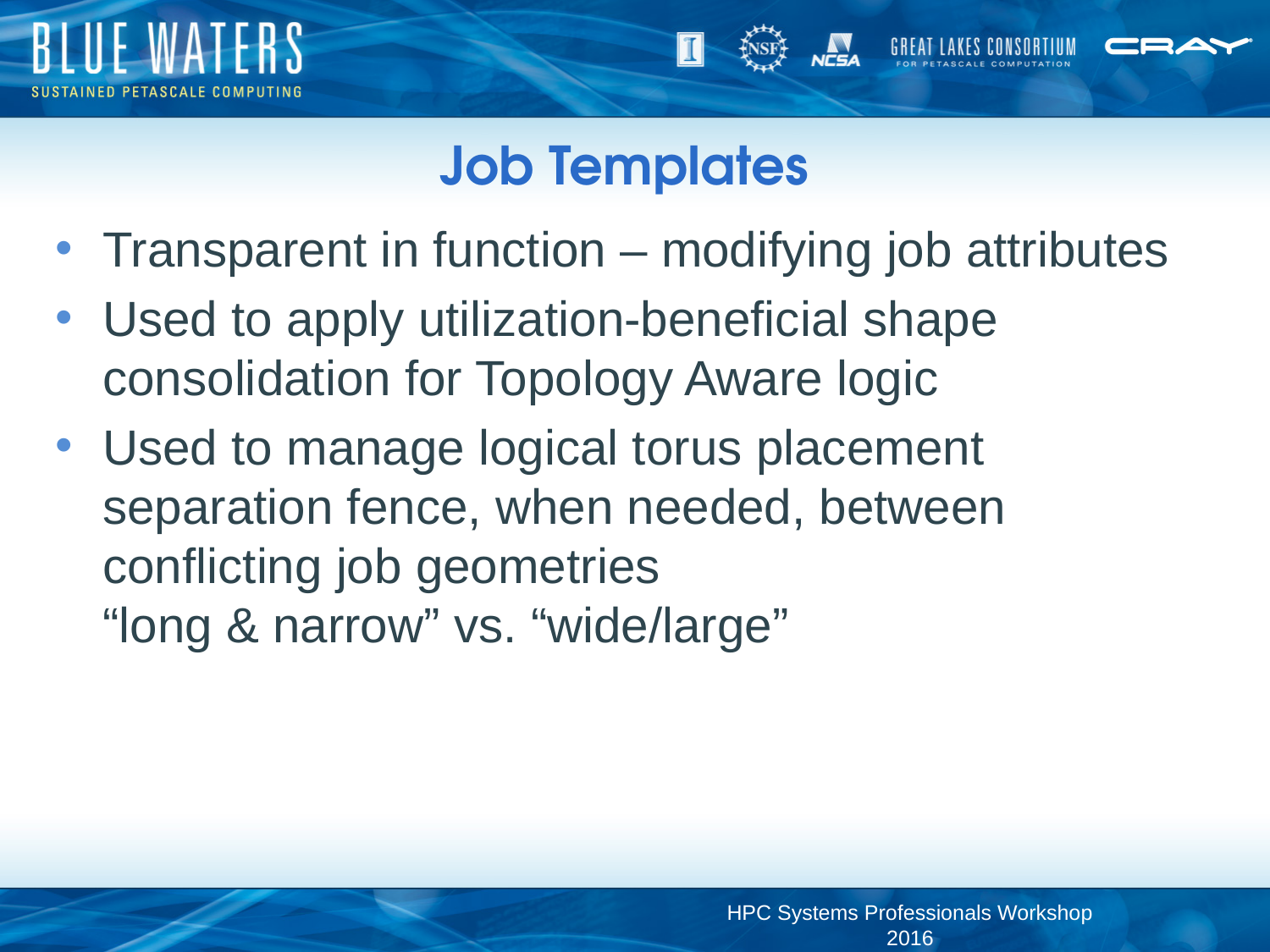

# Job Templates
Transparent in function – modifying job attributes
Used to apply utilization-beneficial shape consolidation for Topology Aware logic
Used to manage logical torus placement separation fence, when needed, between conflicting job geometries
“long & narrow” vs. “wide/large”
HPC Systems Professionals Workshop 2016